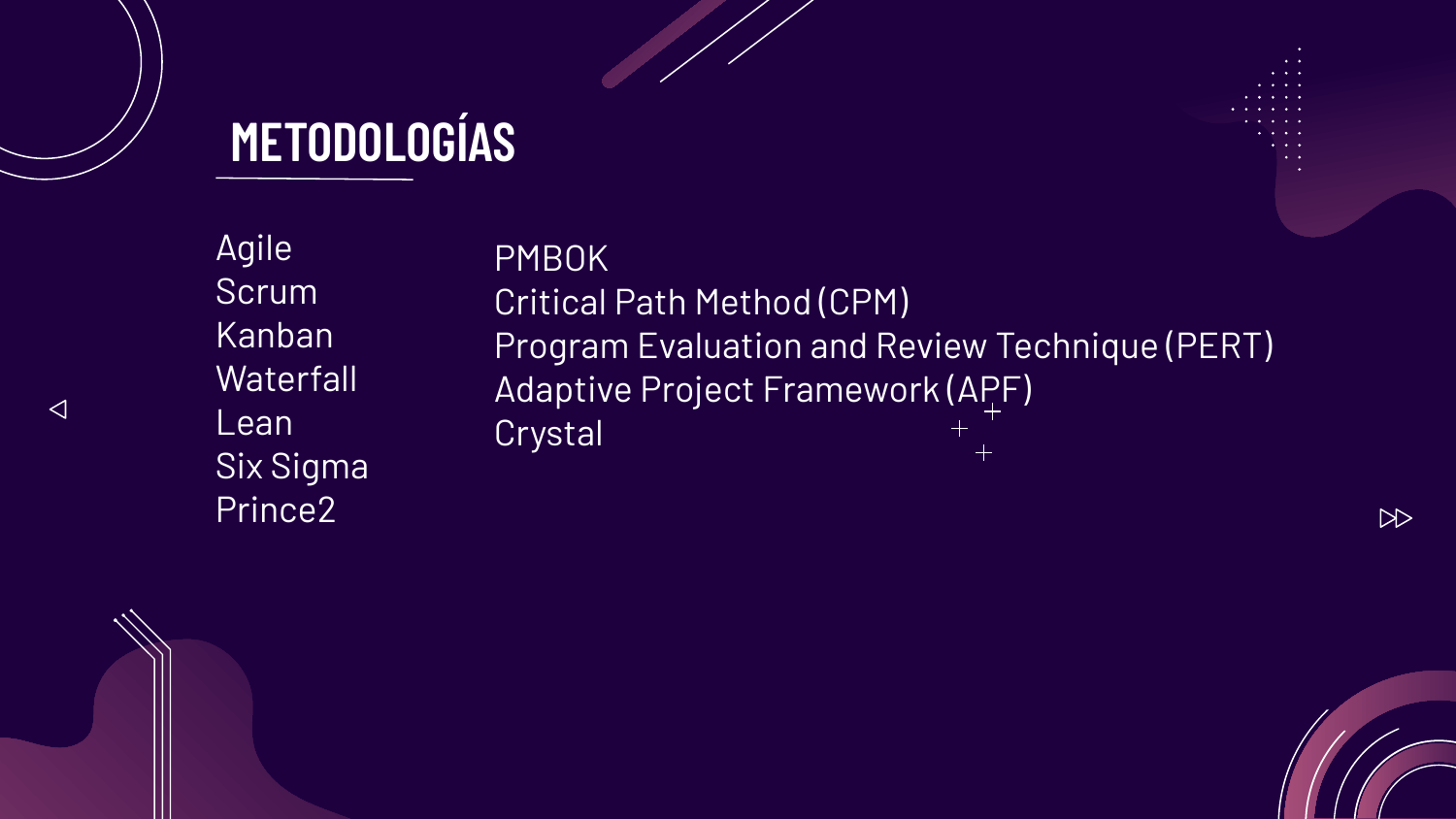

# METODOLOGÍAS
Agile
Scrum
Kanban
Waterfall
Lean
Six Sigma
Prince2

PMBOK
Critical Path Method (CPM)
Program Evaluation and Review Technique (PERT)
Adaptive Project Framework (APF)
Crystal